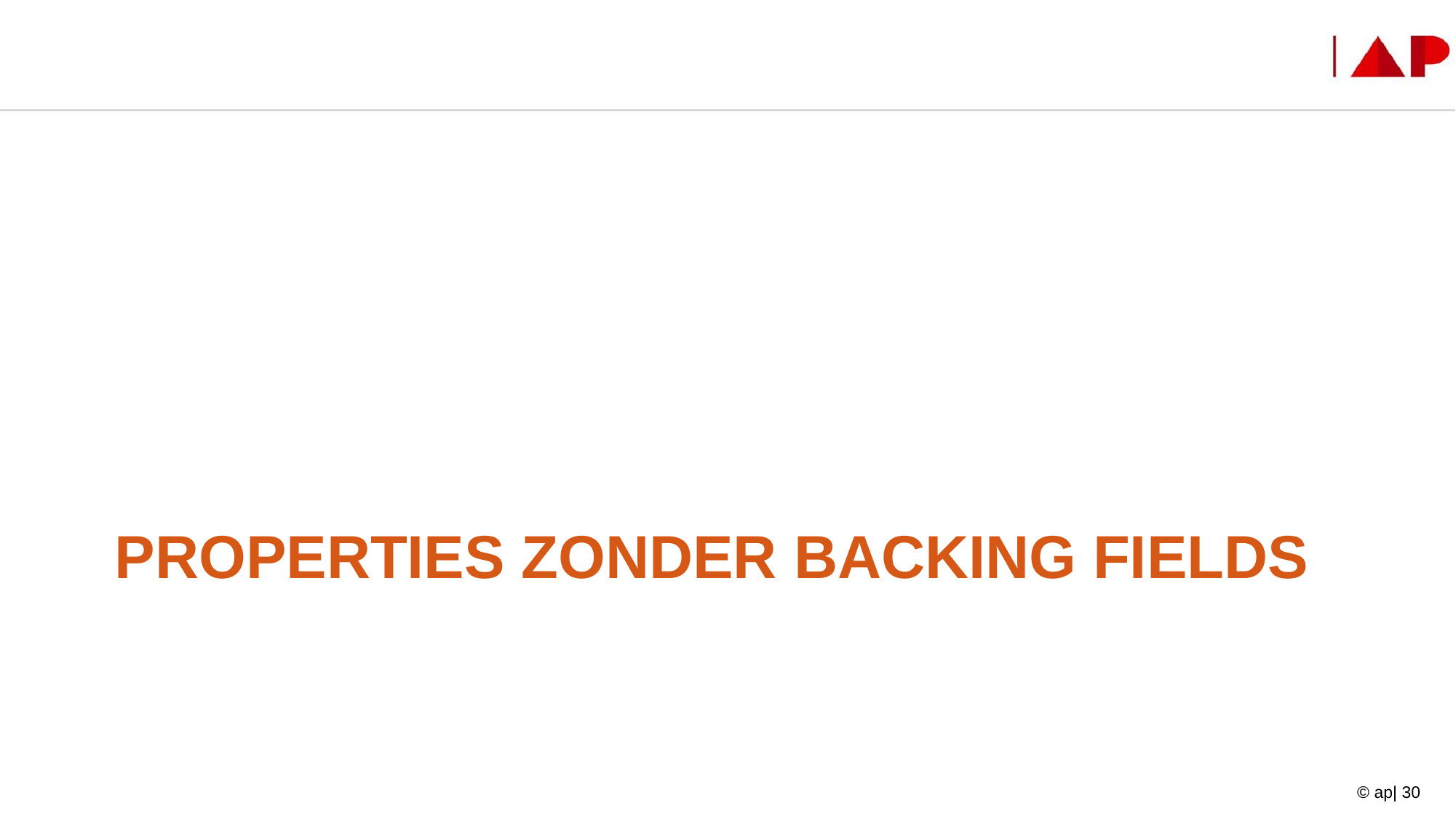

# Properties zonder backing fields
© ap| 30